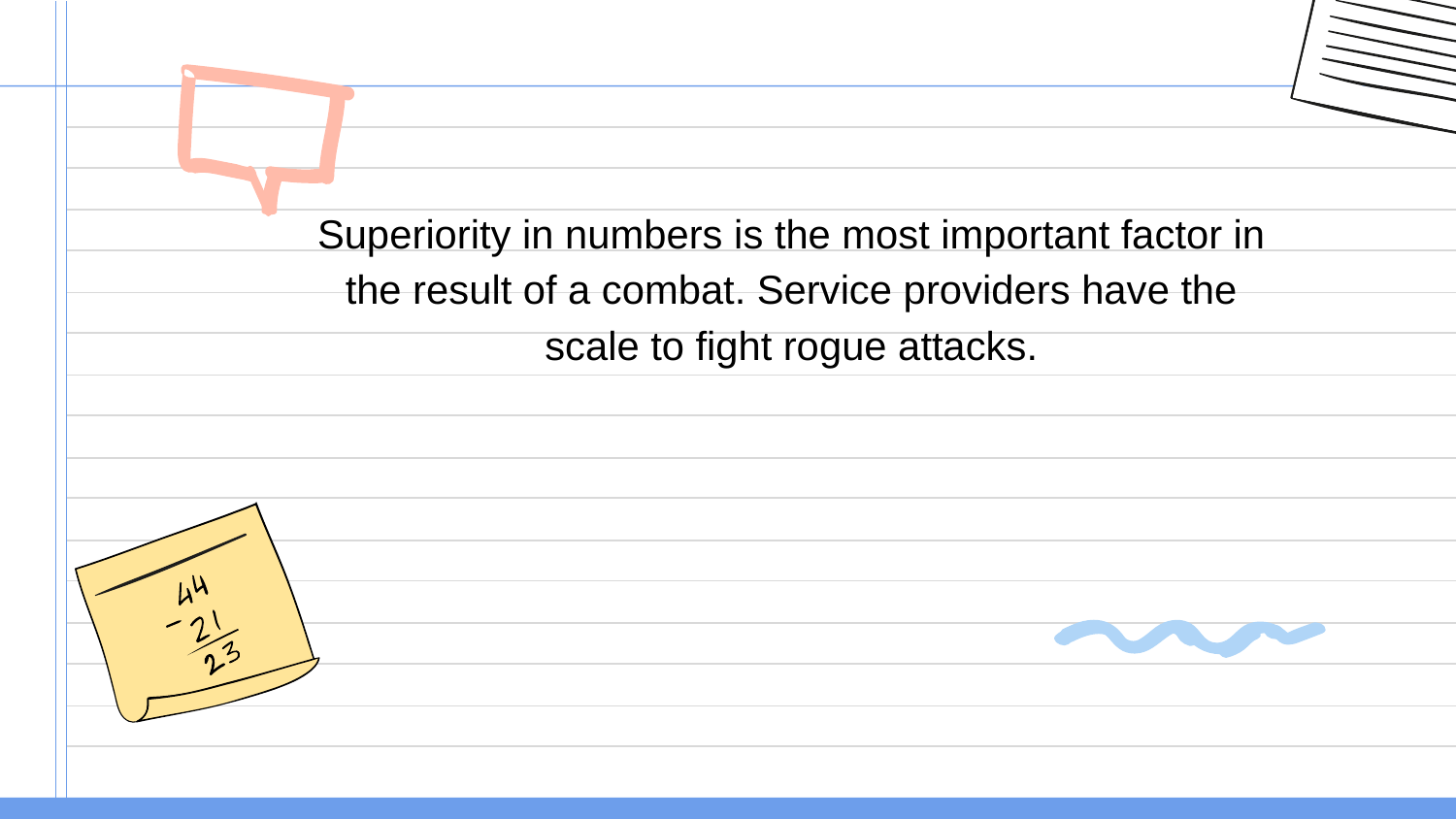

# Superiority in numbers is the most important factor in the result of a combat. Service providers have the scale to fight rogue attacks.